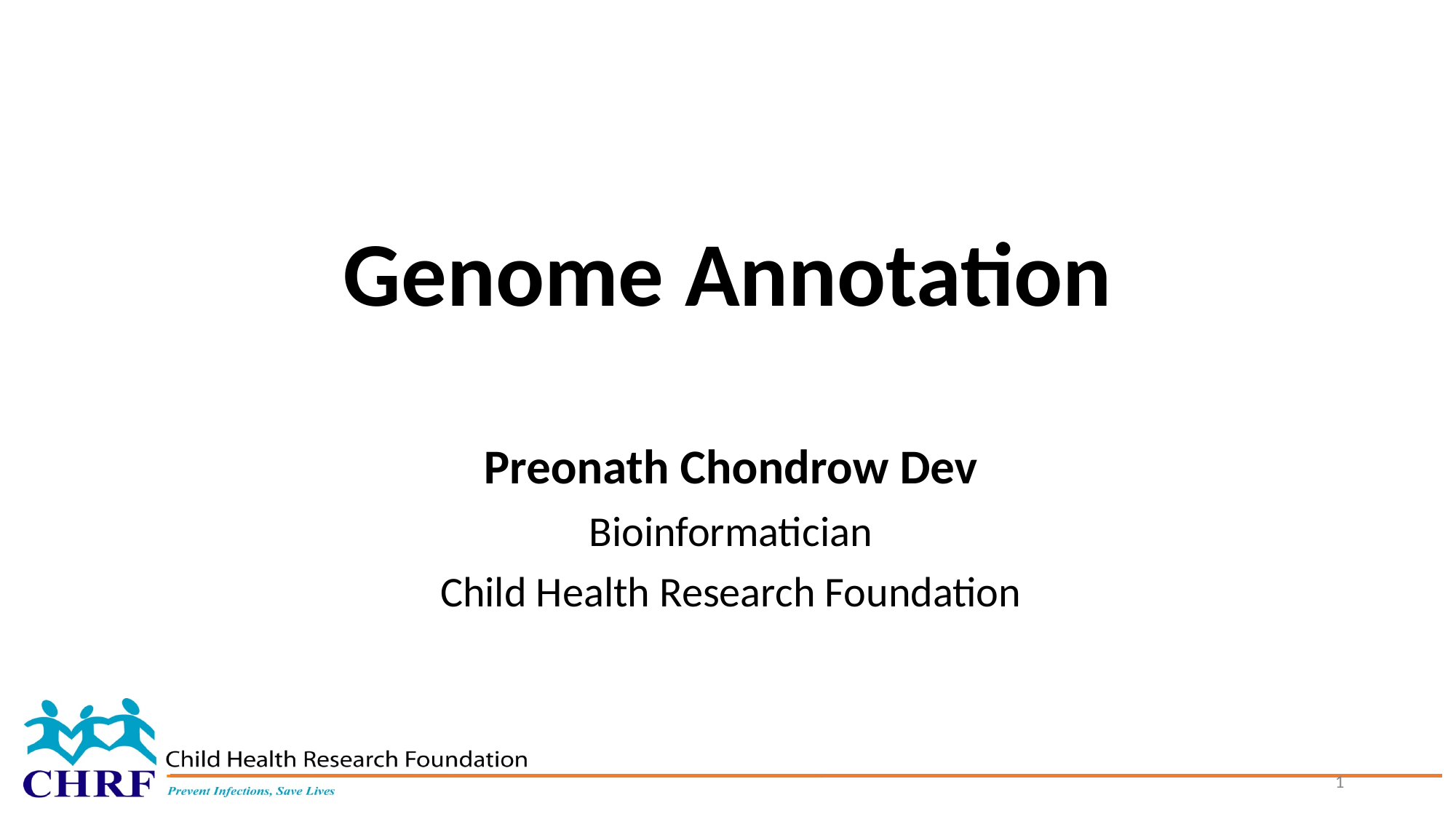

# Genome Annotation
Preonath Chondrow Dev
Bioinformatician
Child Health Research Foundation
1